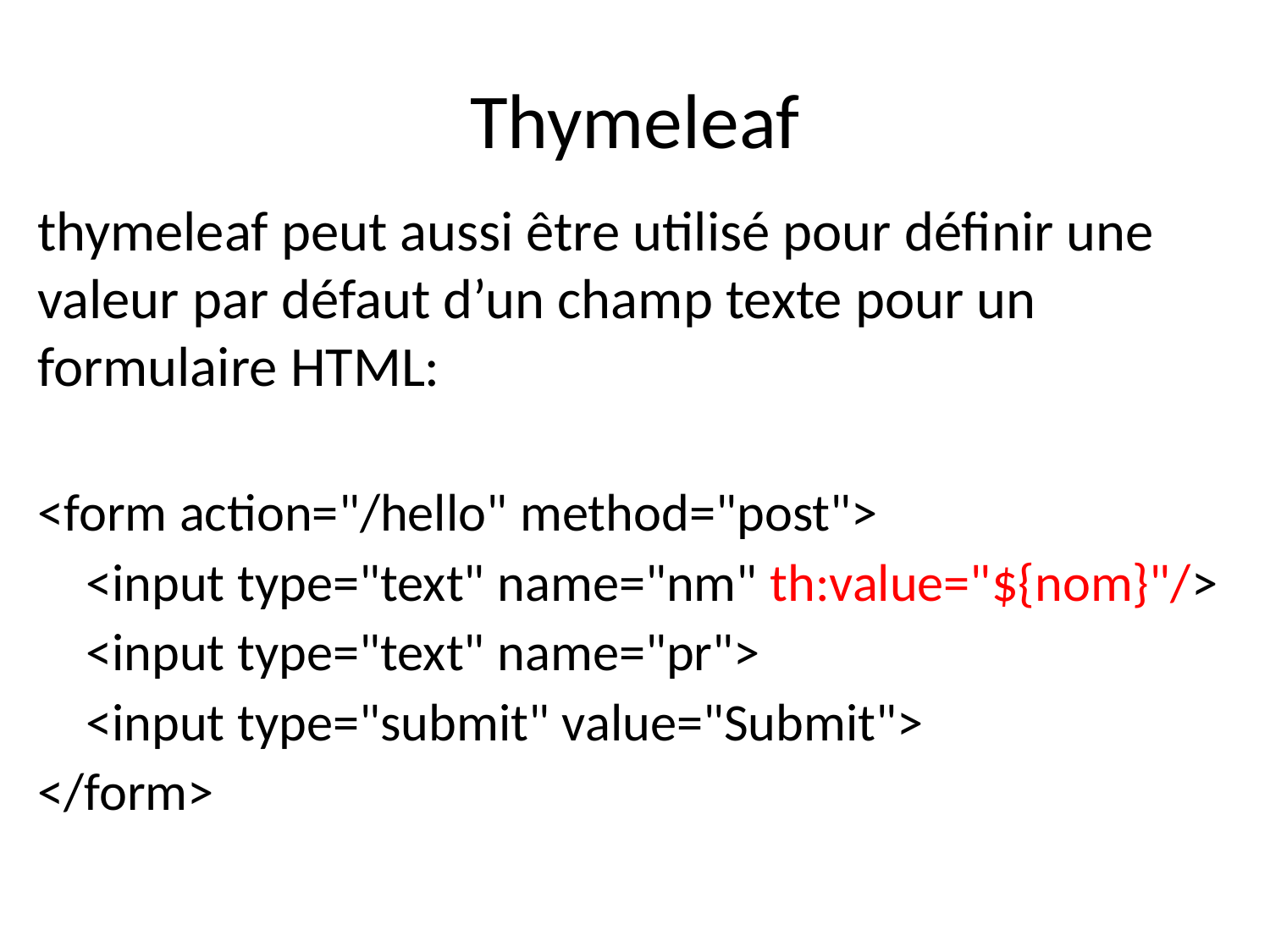

# Thymeleaf
thymeleaf peut aussi être utilisé pour définir une valeur par défaut d’un champ texte pour un formulaire HTML:

<form action="/hello" method="post">
    <input type="text" name="nm" th:value="${nom}"/>
    <input type="text" name="pr">
    <input type="submit" value="Submit">
</form>